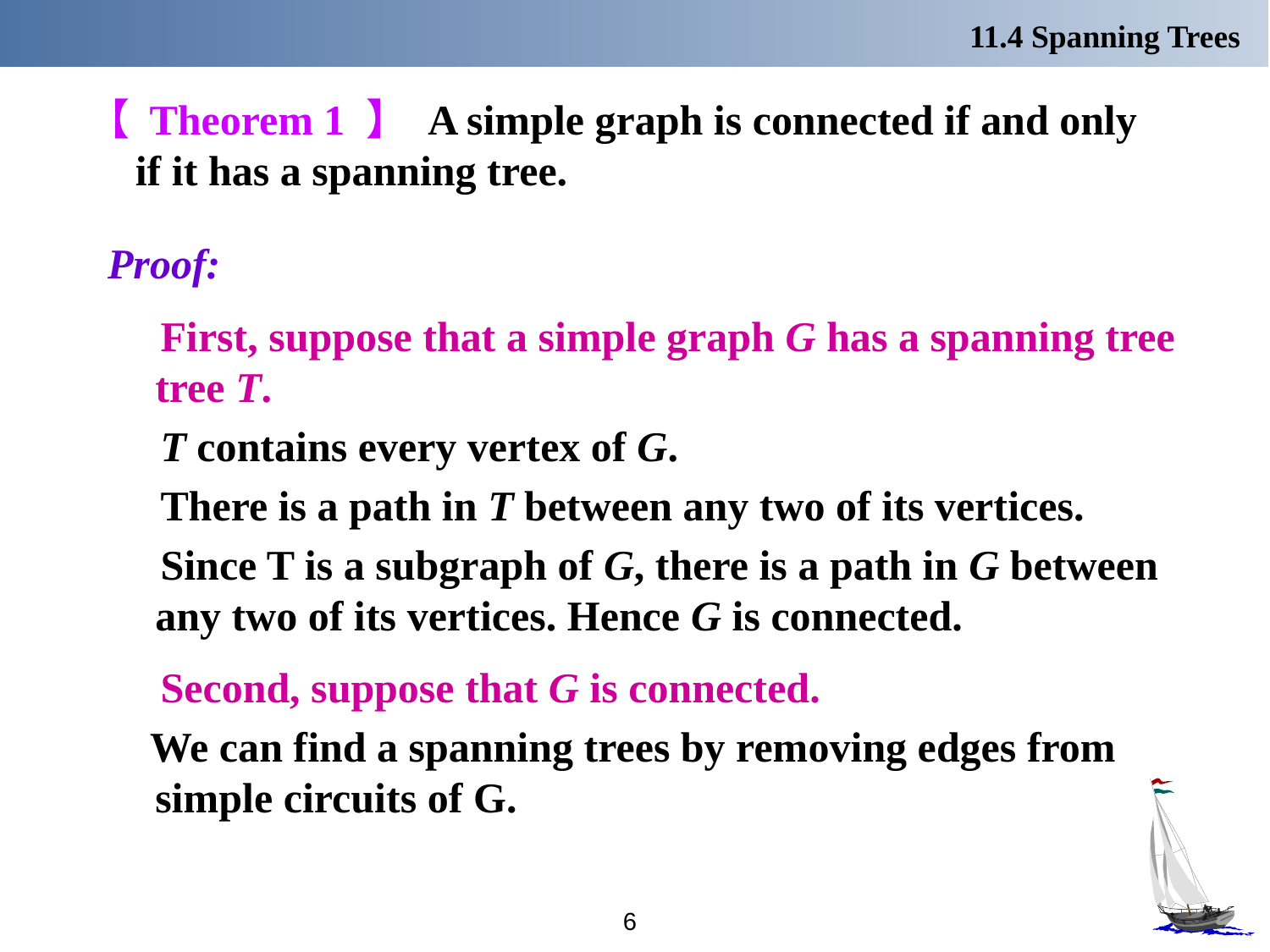

11.4 Spanning Trees
【 Theorem 1 】 A simple graph is connected if and only if it has a spanning tree.
Proof:
     First, suppose that a simple graph G has a spanning tree tree T.
     T contains every vertex of G.
     There is a path in T between any two of its vertices.
     Since T is a subgraph of G, there is a path in G between any two of its vertices. Hence G is connected.
     Second, suppose that G is connected.
    We can find a spanning trees by removing edges from simple circuits of G.
6